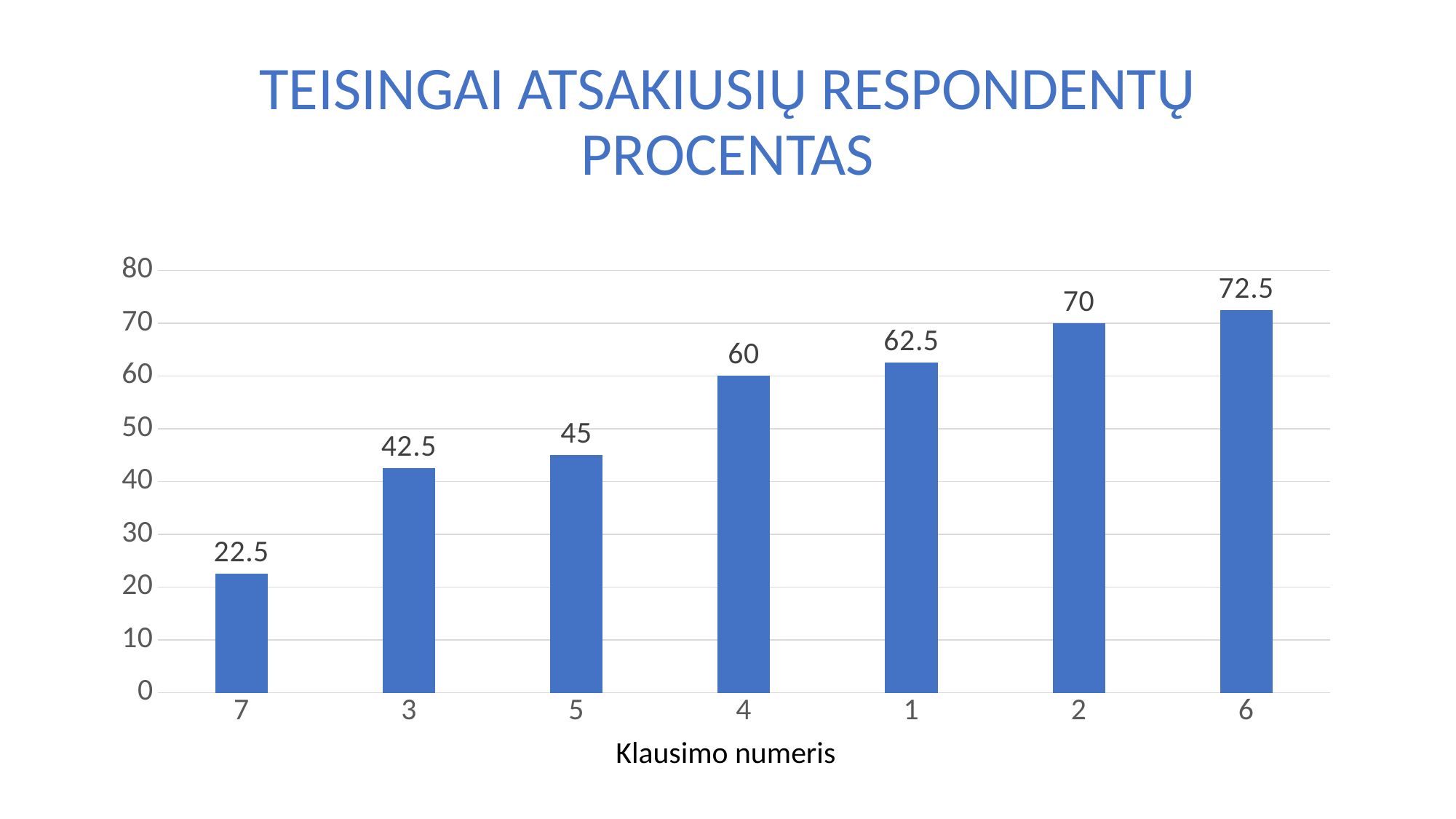

# Teisingai atsakiusių Respondentų procentas

### Chart

| Category | Teisingų atsakymų procentas |
|---|---|
| 7 | 22.5 |
| 3 | 42.5 |
| 5 | 45.0 |
| 4 | 60.0 |
| 1 | 62.5 |
| 2 | 70.0 |
| 6 | 72.5 |
Klausimo numeris